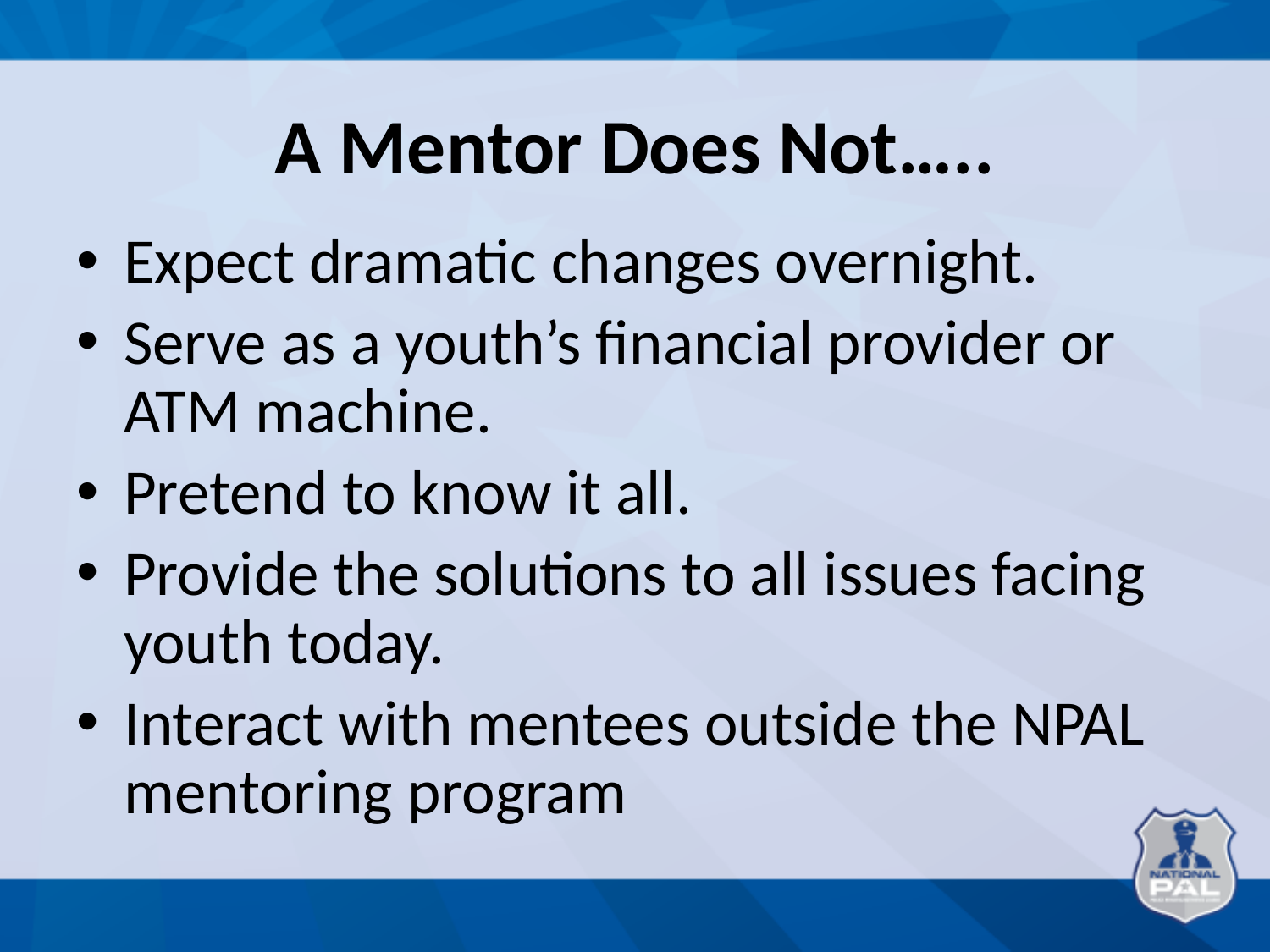

# A Mentor Does Not…..
Expect dramatic changes overnight.
Serve as a youth’s financial provider or ATM machine.
Pretend to know it all.
Provide the solutions to all issues facing youth today.
Interact with mentees outside the NPAL mentoring program